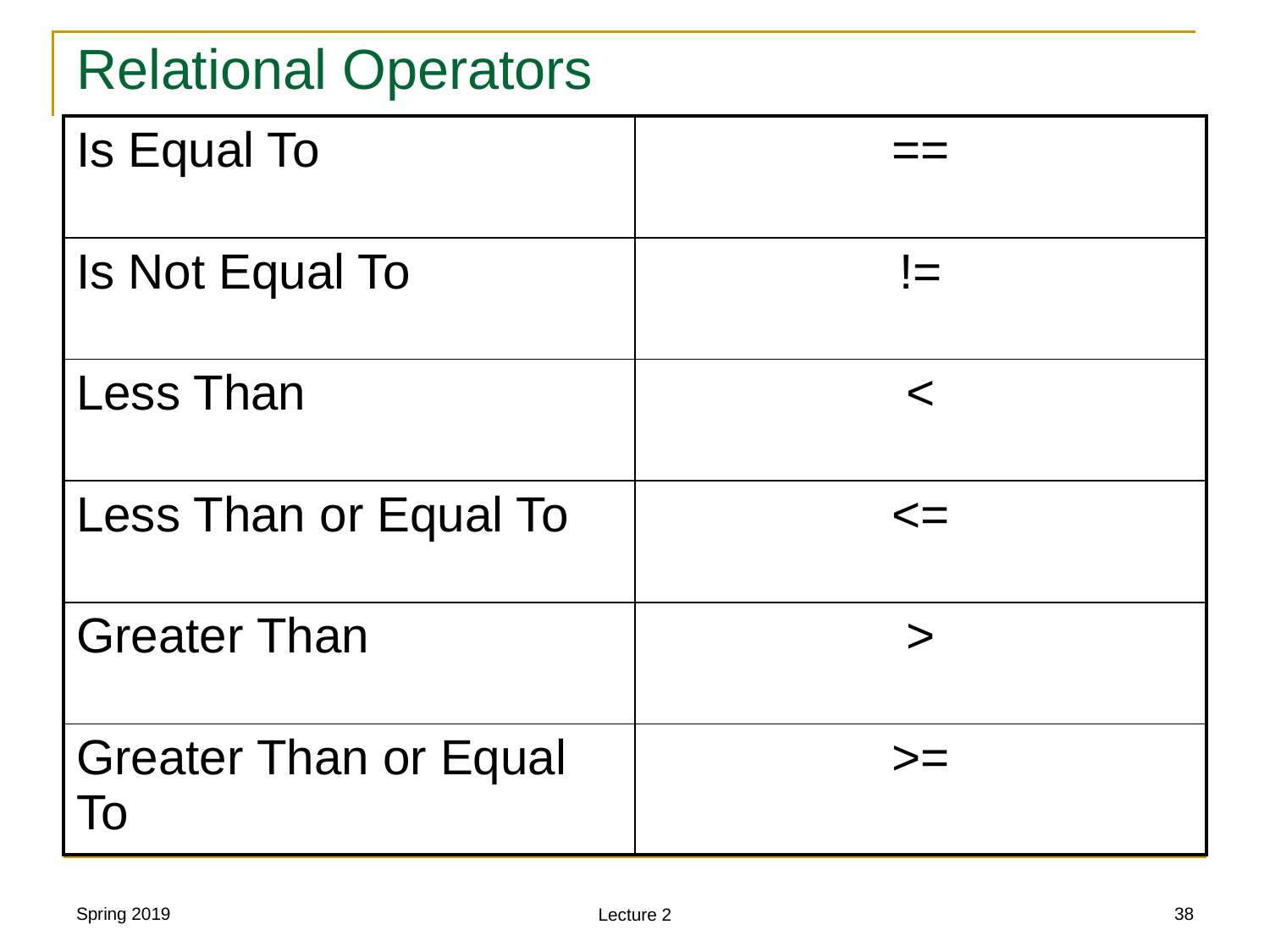

# Relational Operators
| Is Equal To | == |
| --- | --- |
| Is Not Equal To | != |
| Less Than | < |
| Less Than or Equal To | <= |
| Greater Than | > |
| Greater Than or Equal To | >= |
Spring 2019
38
Lecture 2